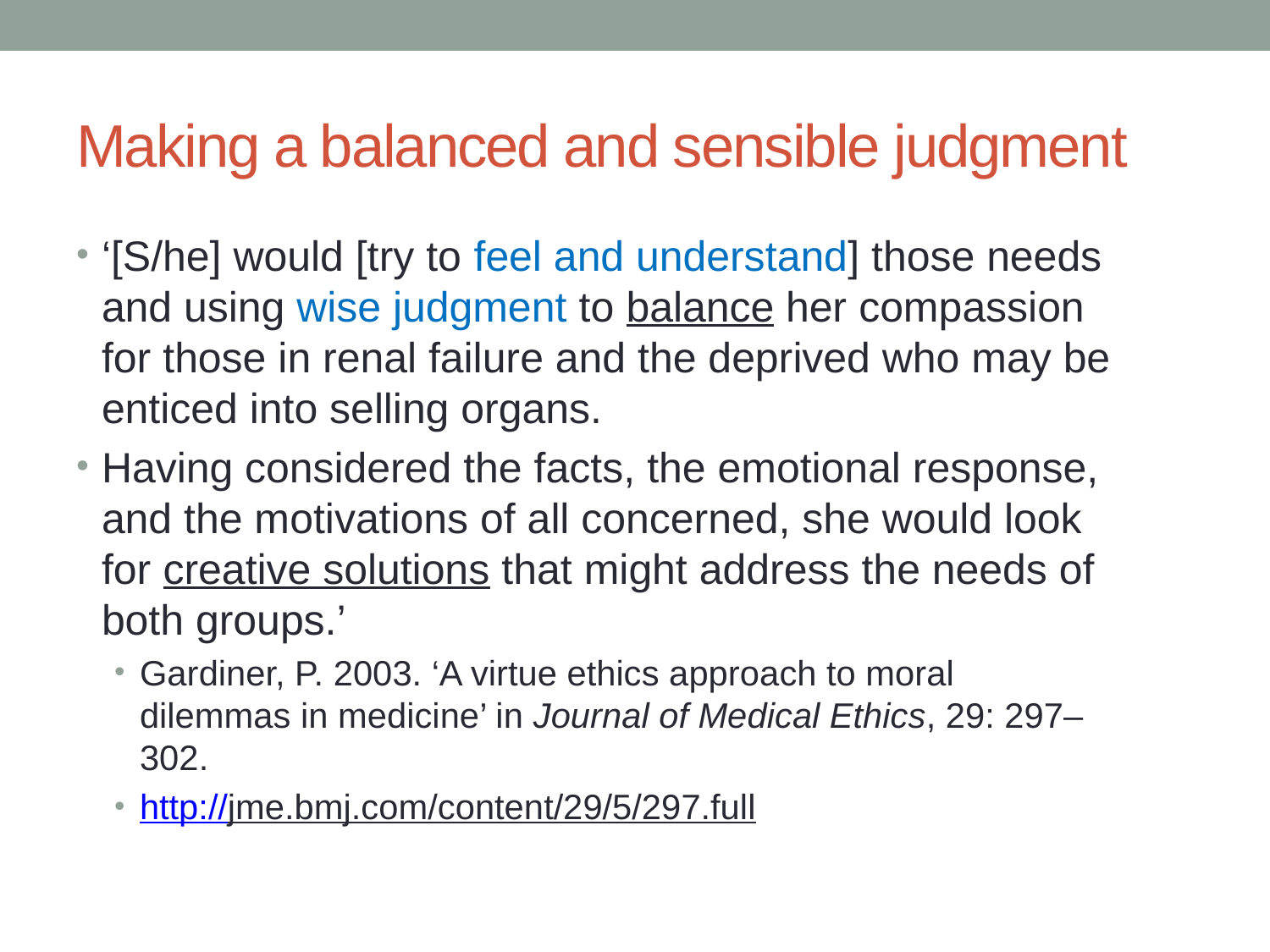

# Making a balanced and sensible judgment
‘[S/he] would [try to feel and understand] those needs and using wise judgment to balance her compassion for those in renal failure and the deprived who may be enticed into selling organs.
Having considered the facts, the emotional response, and the motivations of all concerned, she would look for creative solutions that might address the needs of both groups.’
Gardiner, P. 2003. ‘A virtue ethics approach to moral dilemmas in medicine’ in Journal of Medical Ethics, 29: 297–302.
http://jme.bmj.com/content/29/5/297.full